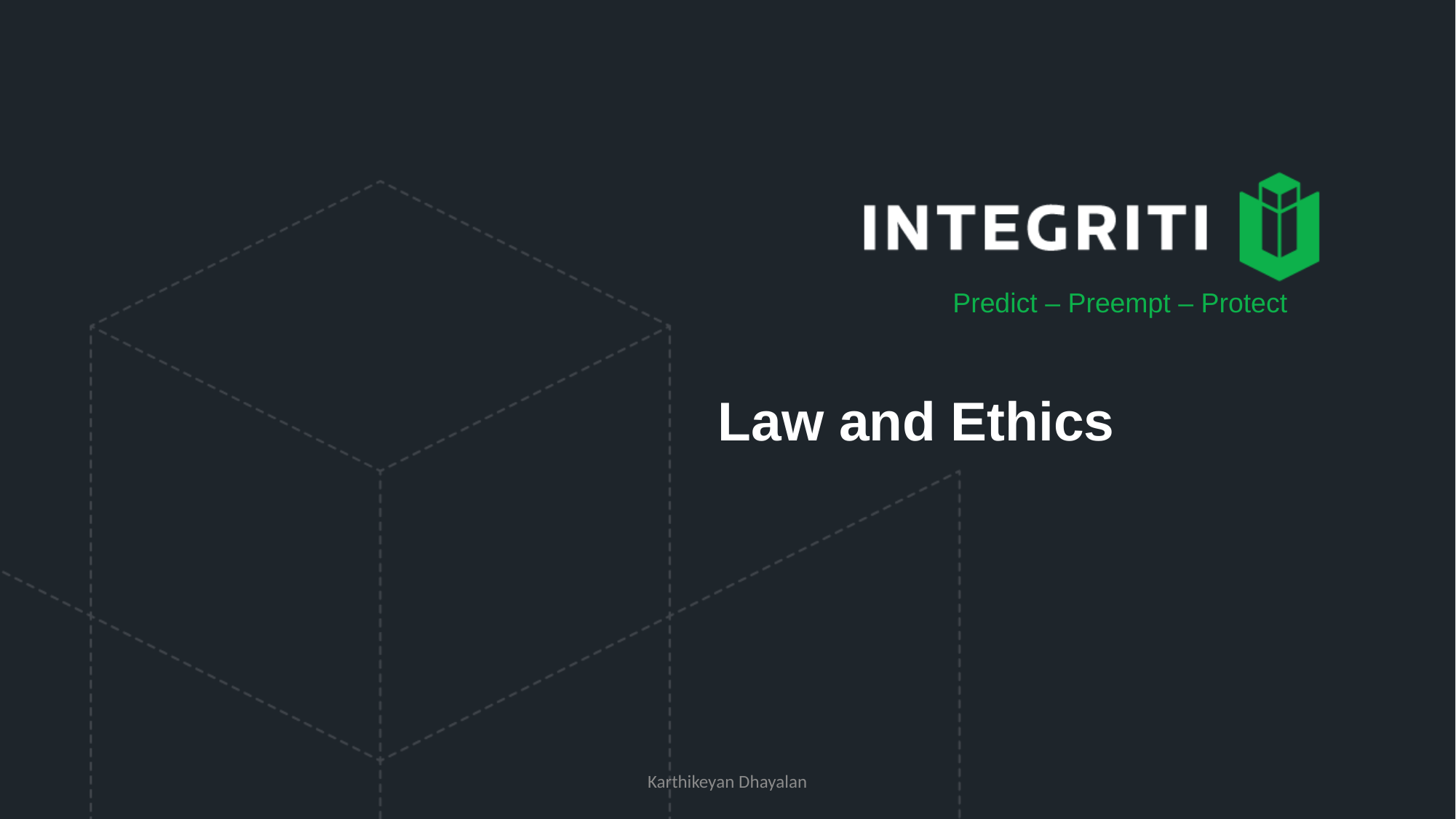

Predict – Preempt – Protect
# Law and Ethics
Karthikeyan Dhayalan